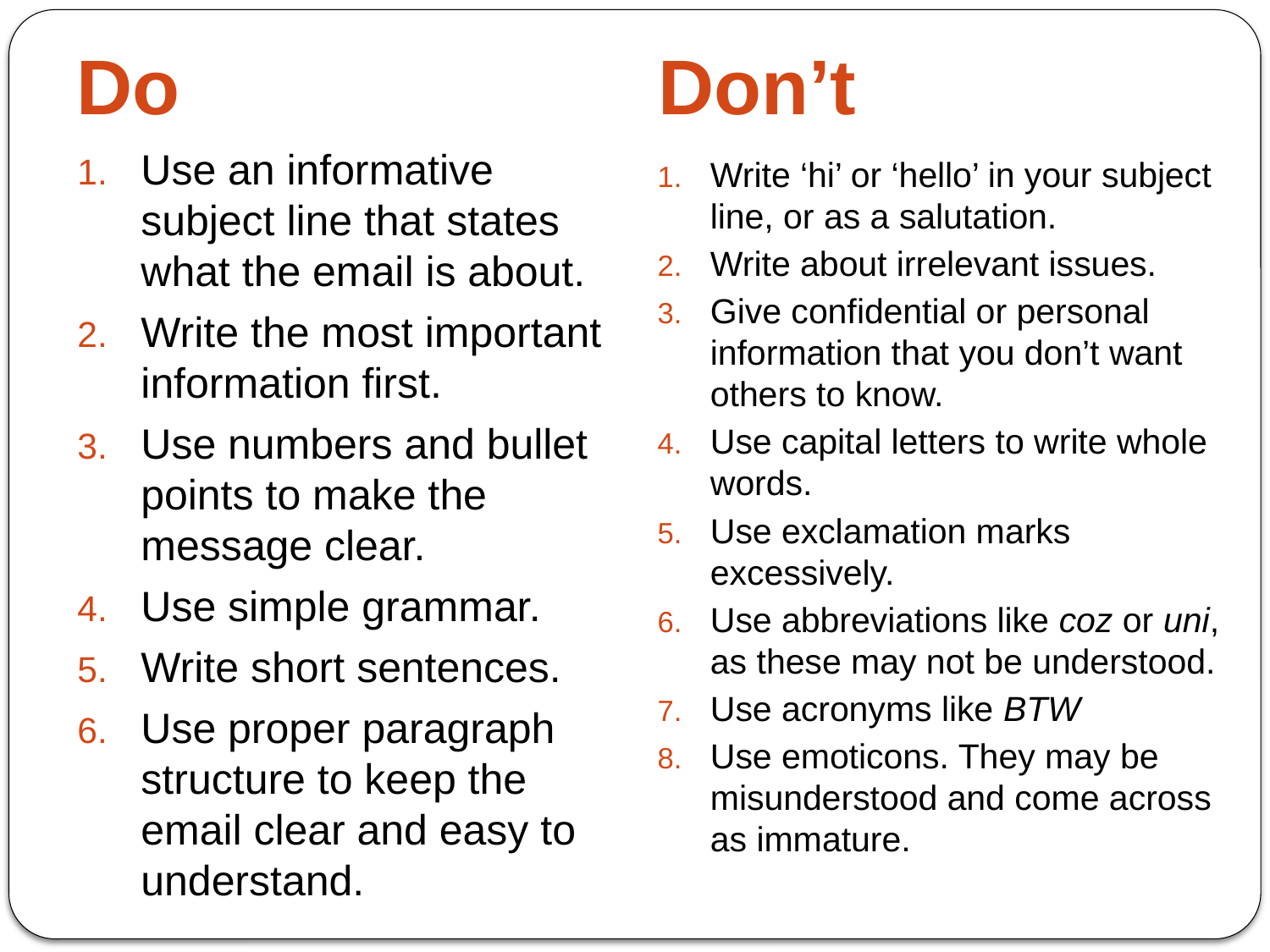

Do
Don’t
Use an informative subject line that states what the email is about.
Write the most important information first.
Use numbers and bullet points to make the message clear.
Use simple grammar.
Write short sentences.
Use proper paragraph structure to keep the email clear and easy to understand.
Write ‘hi’ or ‘hello’ in your subject line, or as a salutation.
Write about irrelevant issues.
Give confidential or personal information that you don’t want others to know.
Use capital letters to write whole words.
Use exclamation marks excessively.
Use abbreviations like coz or uni, as these may not be understood.
Use acronyms like BTW
Use emoticons. They may be misunderstood and come across as immature.